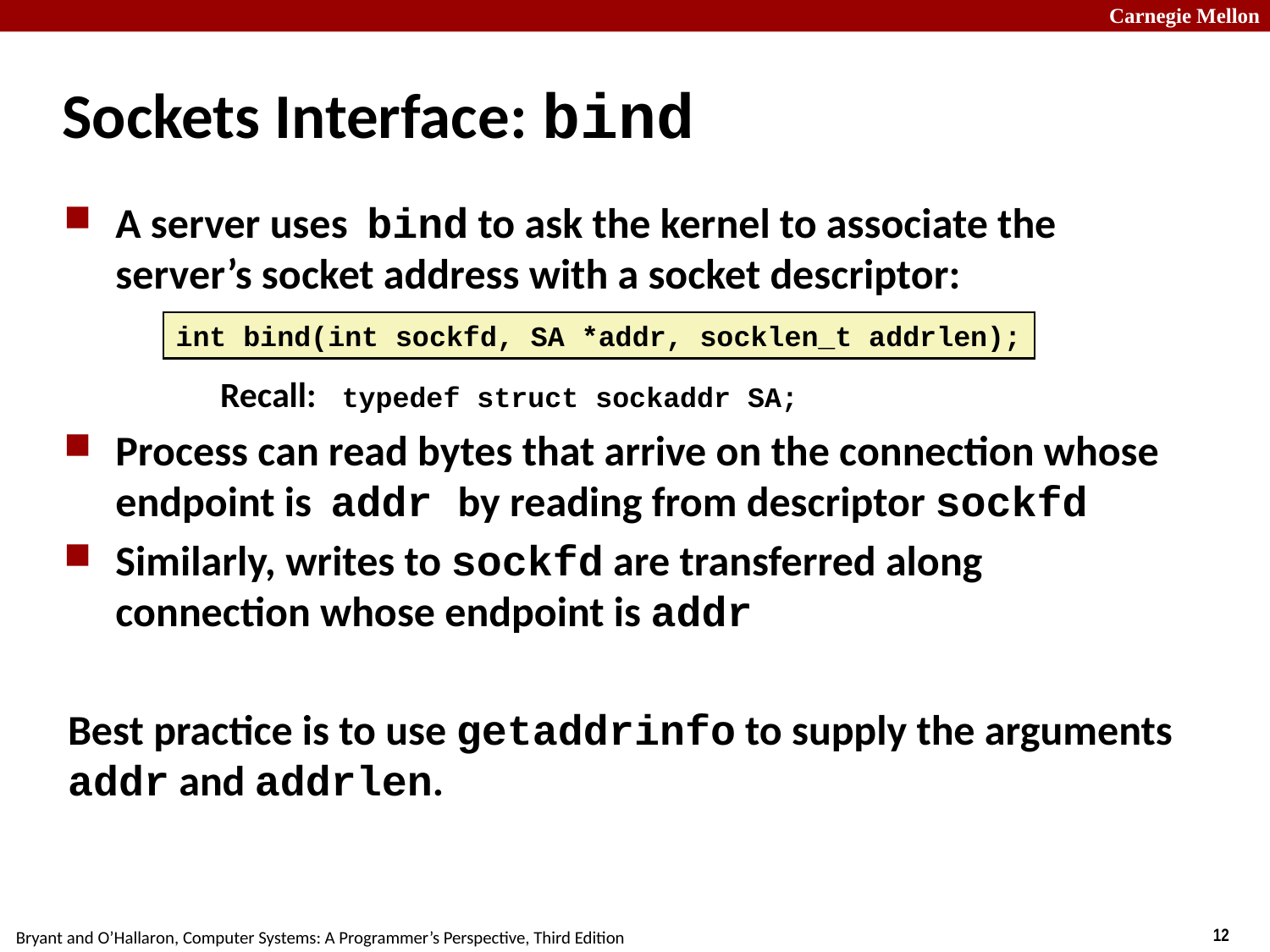

# Sockets Interface: bind
A server uses  bind to ask the kernel to associate the server’s socket address with a socket descriptor:

      Recall: typedef struct sockaddr SA;
Process can read bytes that arrive on the connection whose endpoint is  addr by reading from descriptor sockfd
Similarly, writes to sockfd are transferred along connection whose endpoint is addr

Best practice is to use getaddrinfo to supply the arguments addr and addrlen.

int bind(int sockfd, SA *addr, socklen_t addrlen);